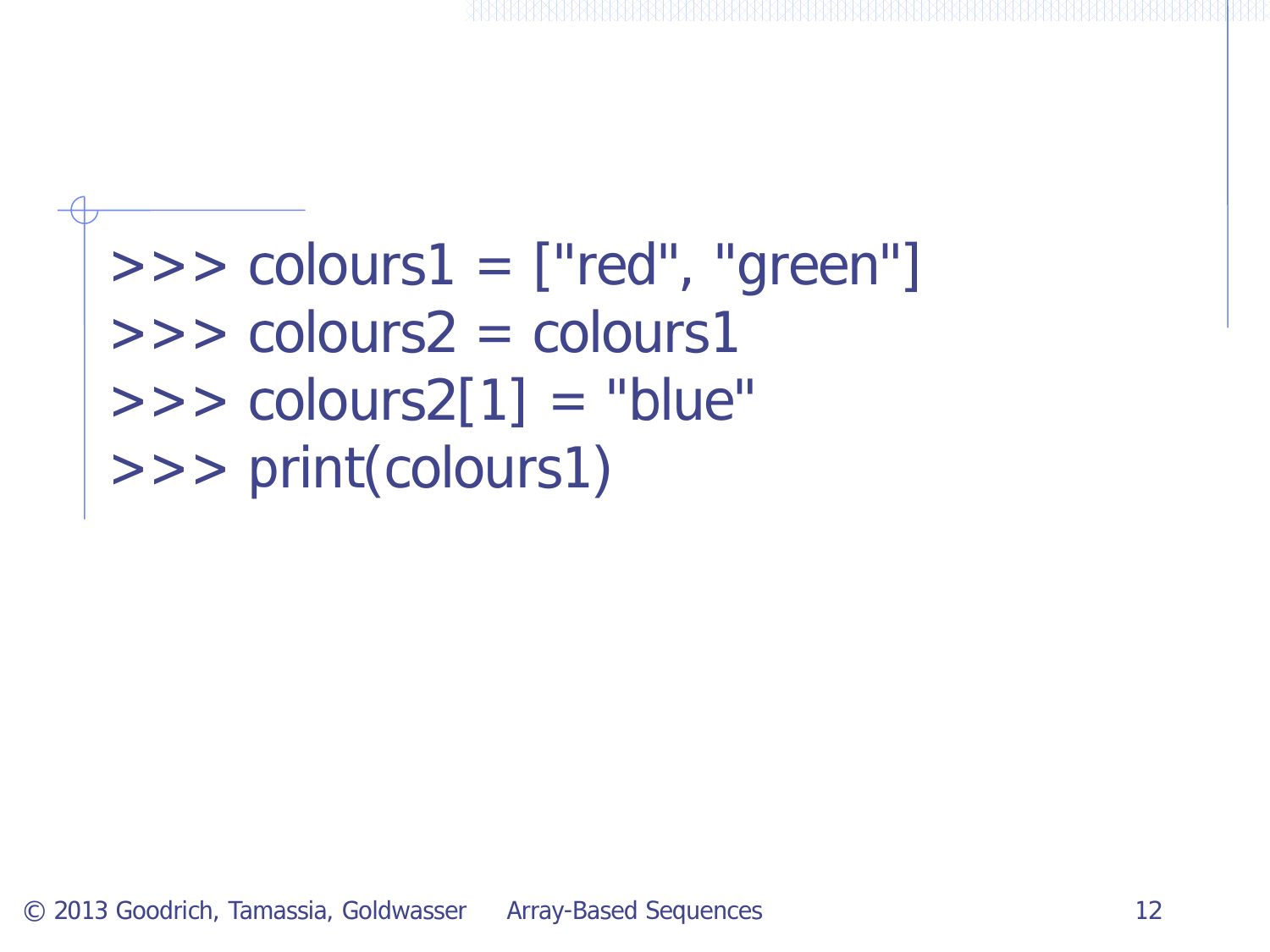

#
>>> colours1 = ["red", "green"]
>>> colours2 = colours1
>>> colours2[1] = "blue"
>>> print(colours1)
© 2013 Goodrich, Tamassia, Goldwasser
Array-Based Sequences
12